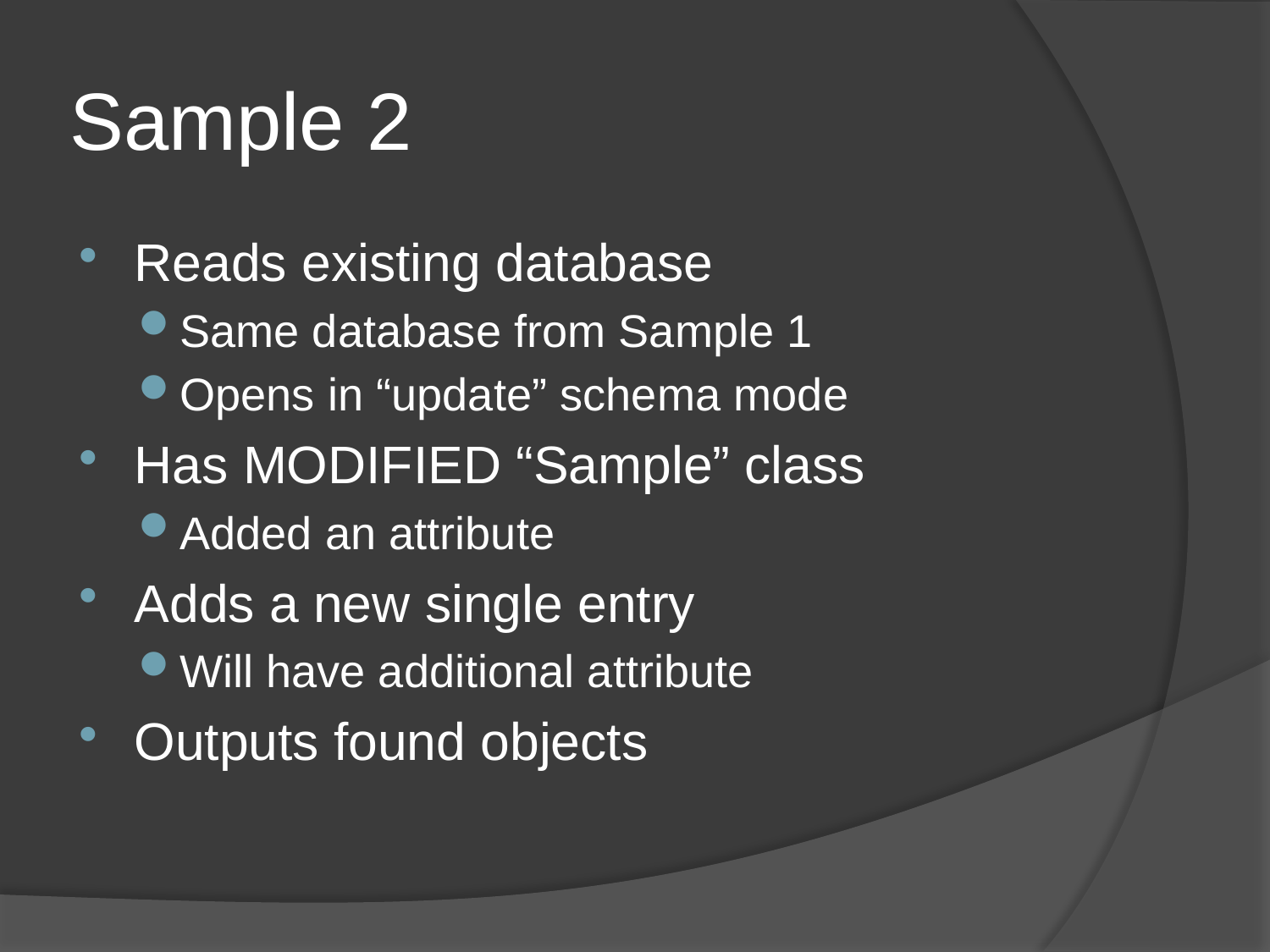

# Sample 2
Reads existing database
Same database from Sample 1
Opens in “update” schema mode
Has MODIFIED “Sample” class
Added an attribute
Adds a new single entry
Will have additional attribute
Outputs found objects